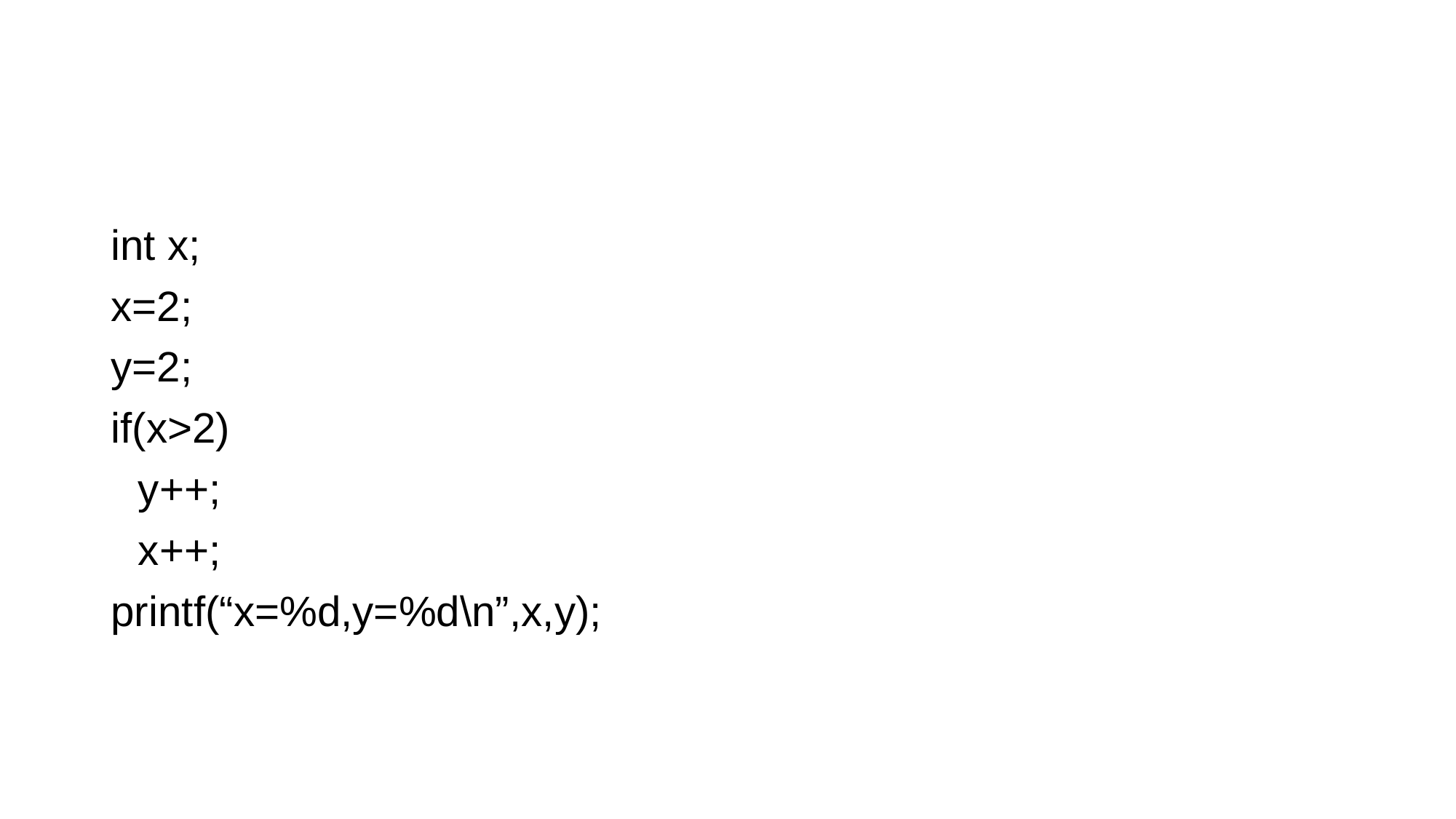

#
int x;
x=2;
y=2;
if(x>2)
	y++;
	x++;
printf(“x=%d,y=%d\n”,x,y);